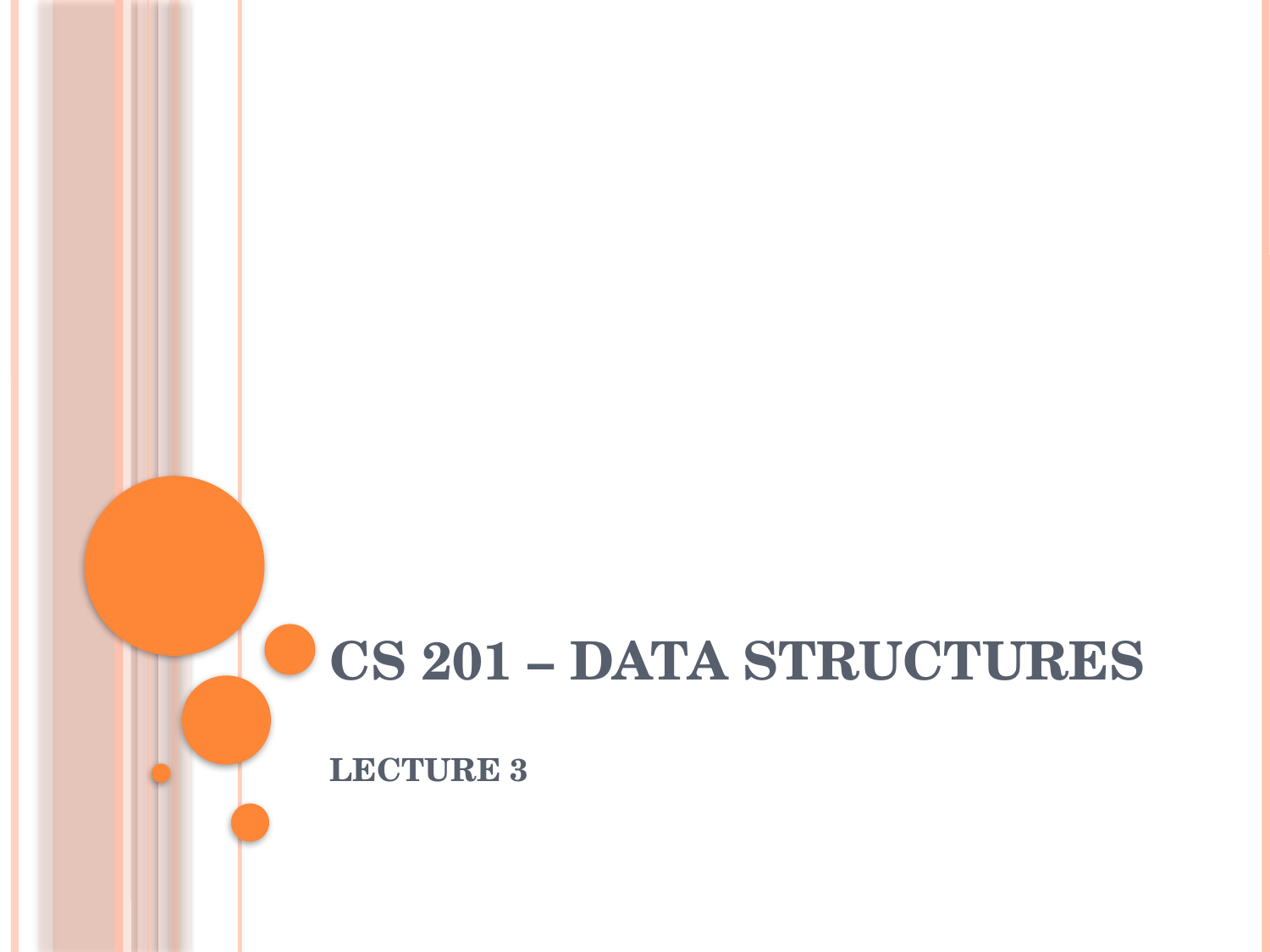

# CS 201 – DATA STRUCTURES

LECTURE 3